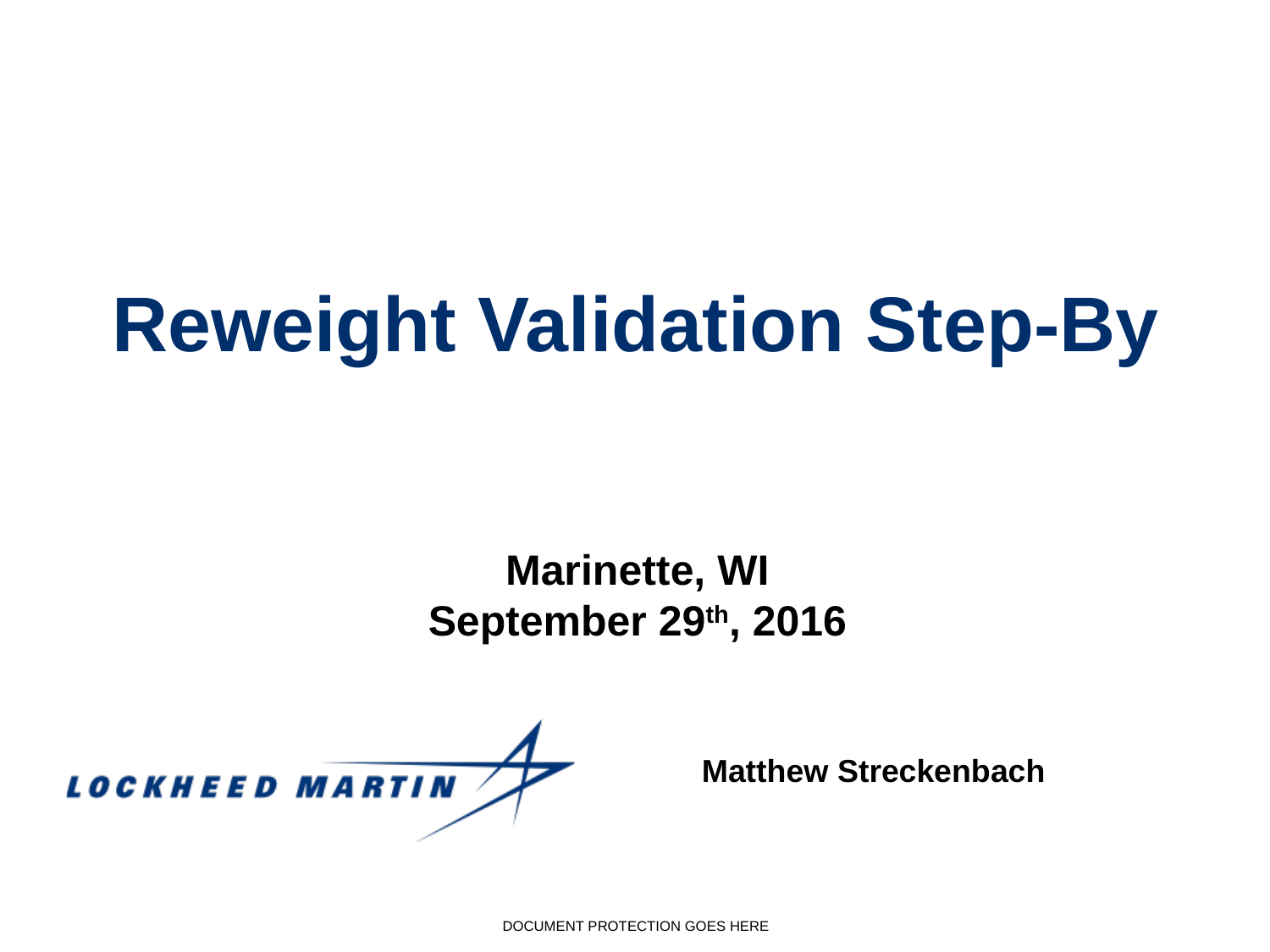

# Reweight Validation Step-By
Marinette, WI
September 29th, 2016
Matthew Streckenbach